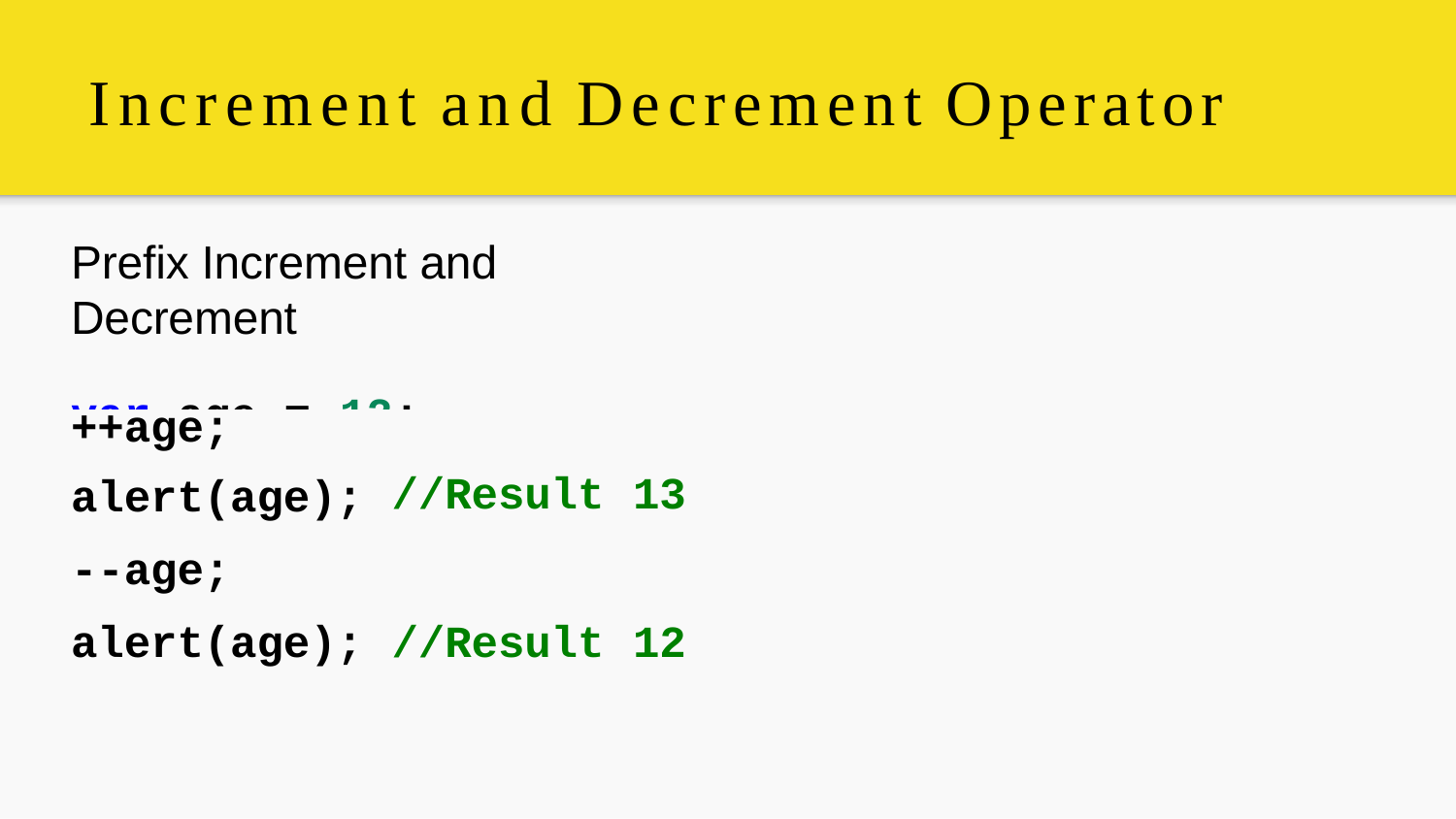

# Increment and Decrement Operator

Preﬁx Increment and Decrement
var age =	12;
| ++age; alert(age); | //Result | 13 |
| --- | --- | --- |
| --age; |  |  |
| alert(age); | //Result | 12 |